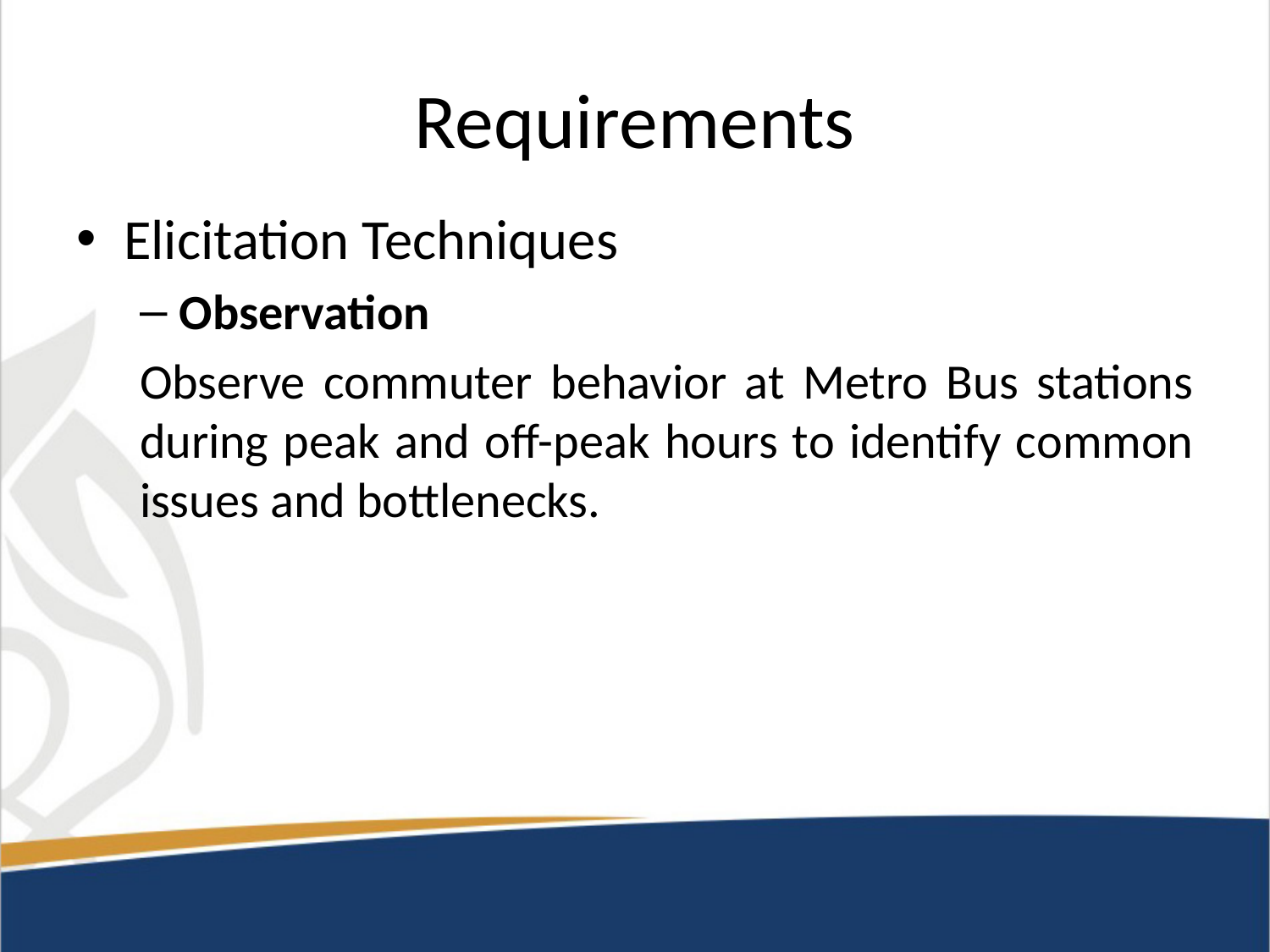

# Requirements
Elicitation Techniques
Observation
Observe commuter behavior at Metro Bus stations during peak and off-peak hours to identify common issues and bottlenecks.